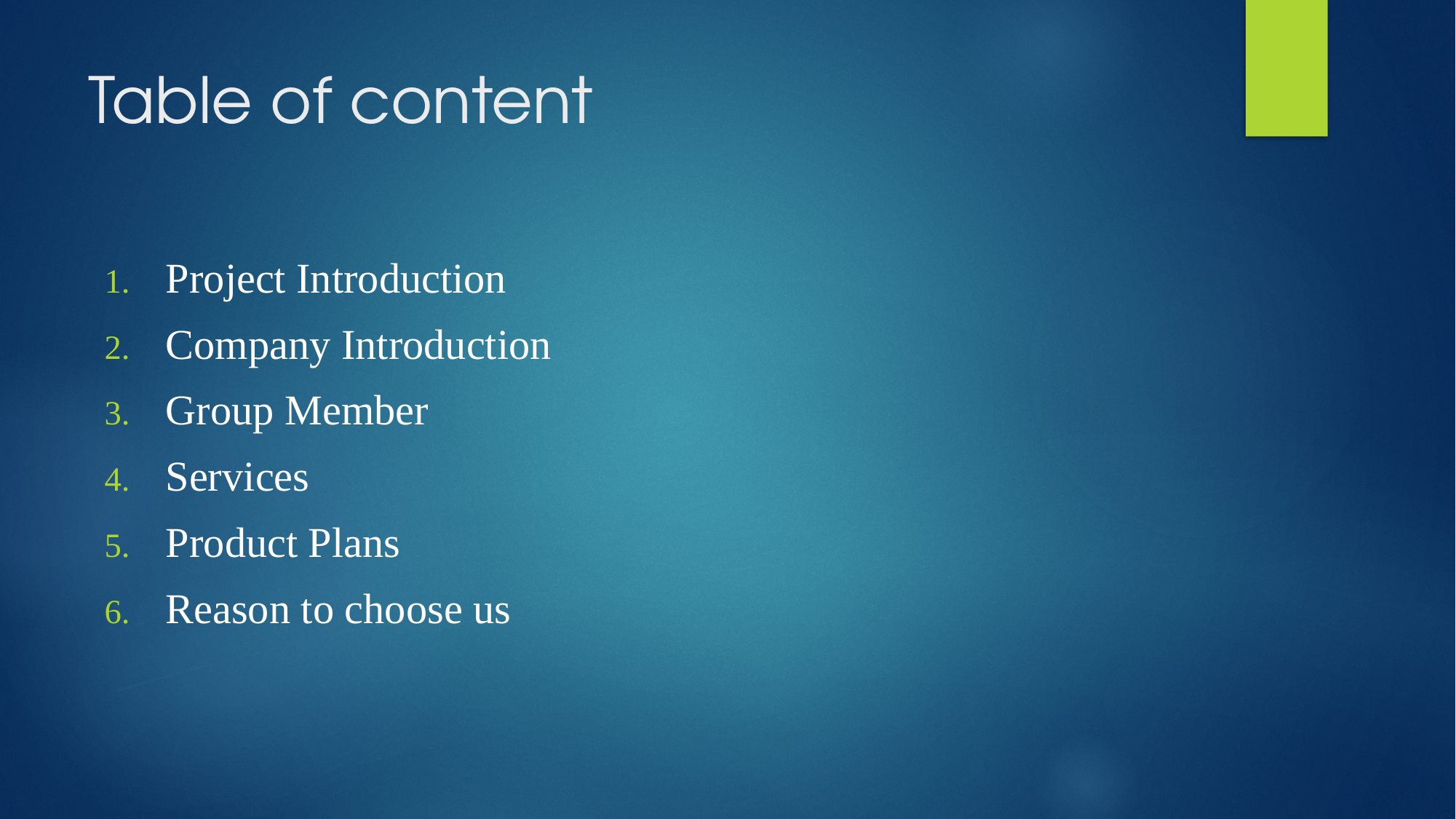

# Table of content
Project Introduction
Company Introduction
Group Member
Services
Product Plans
Reason to choose us